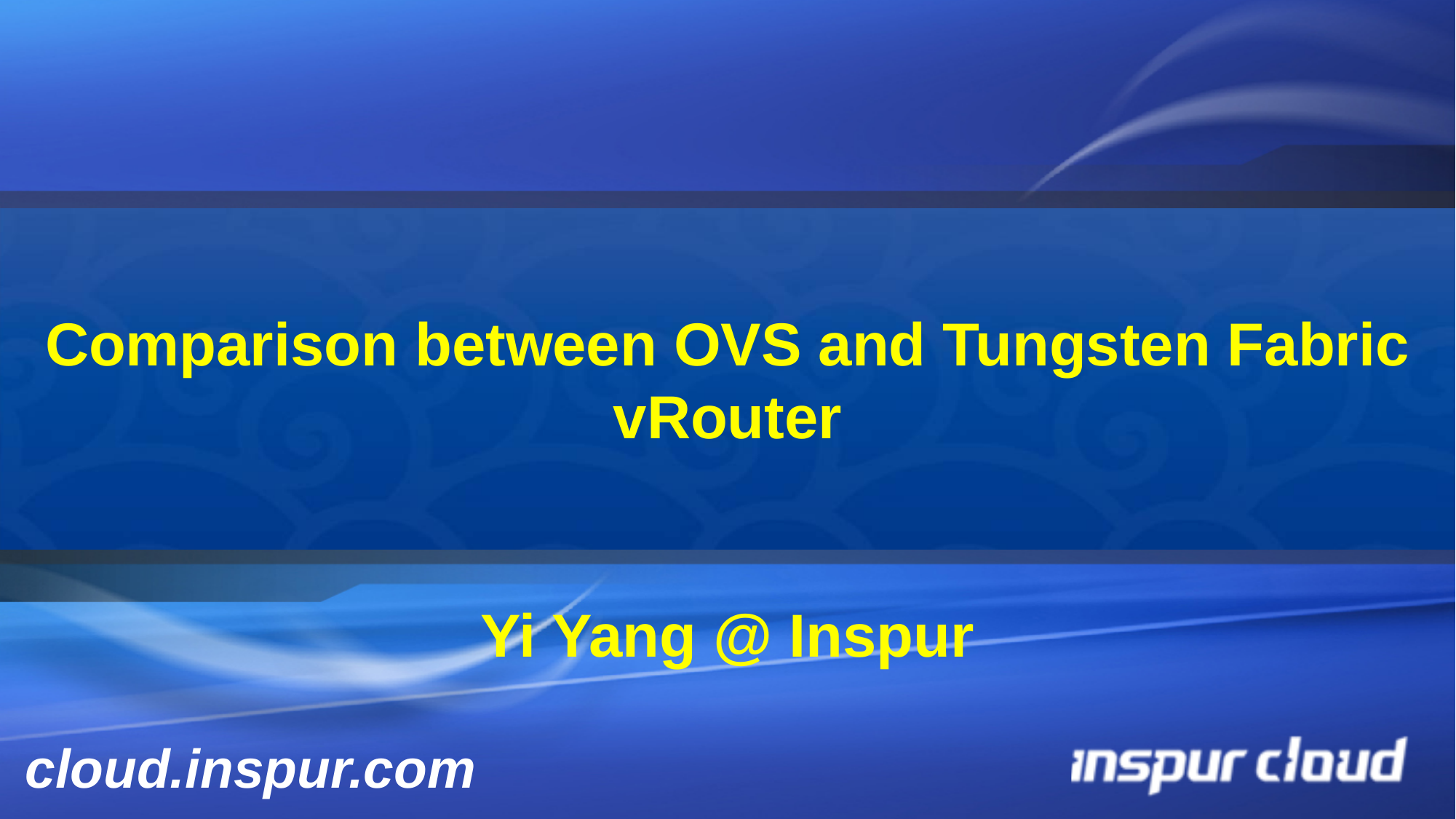

# Comparison between OVS and Tungsten Fabric vRouter Yi Yang @ Inspur